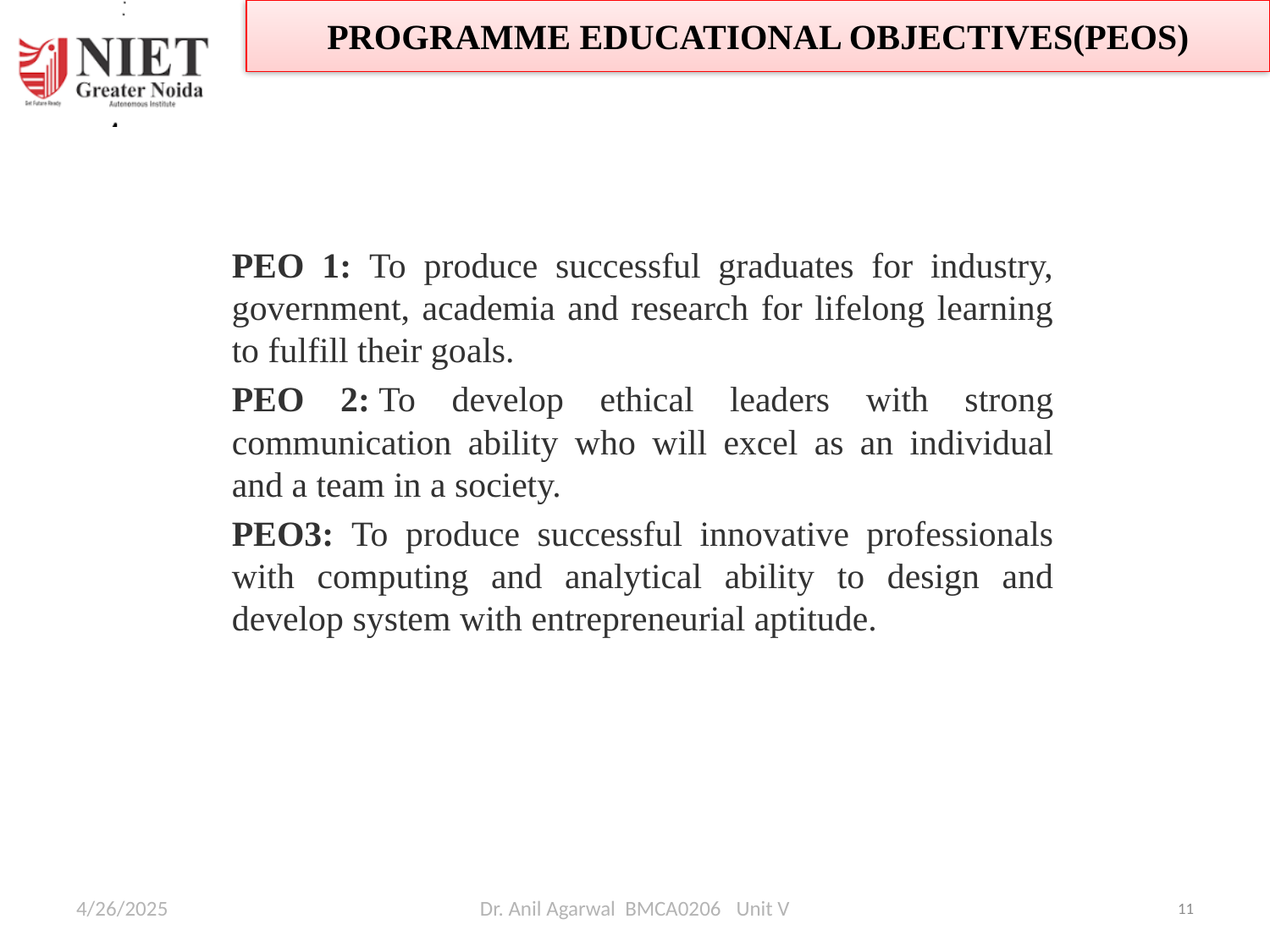

PROGRAMME EDUCATIONAL OBJECTIVES(PEOS)
PEO 1: To produce successful graduates for industry, government, academia and research for lifelong learning to fulfill their goals.
PEO 2: To develop ethical leaders with strong communication ability who will excel as an individual and a team in a society.
PEO3: To produce successful innovative professionals with computing and analytical ability to design and develop system with entrepreneurial aptitude.
4/26/2025
Dr. Anil Agarwal  BMCA0206   Unit V
11